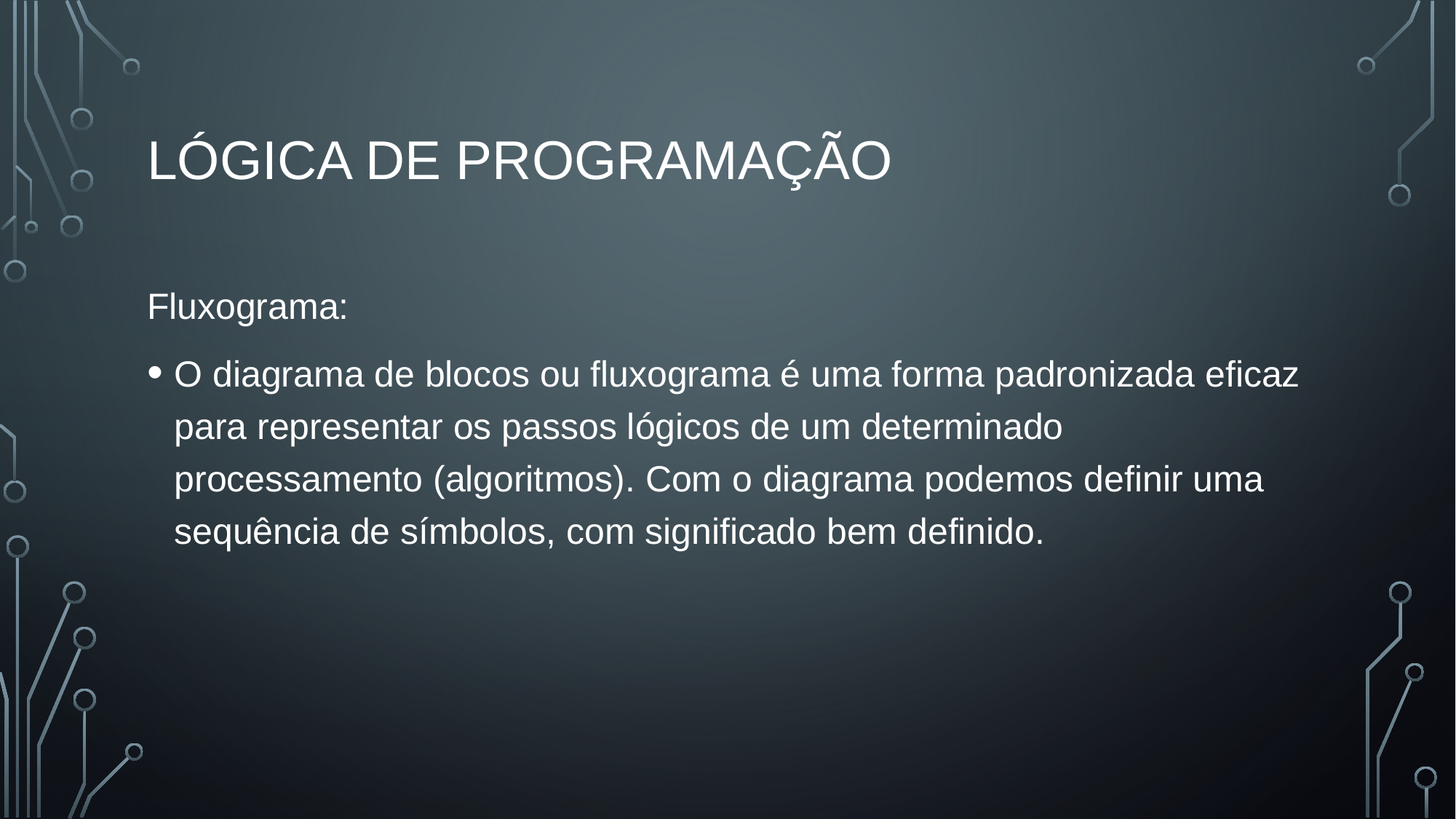

# Lógica de programação
Fluxograma:
O diagrama de blocos ou fluxograma é uma forma padronizada eficaz para representar os passos lógicos de um determinado processamento (algoritmos). Com o diagrama podemos definir uma sequência de símbolos, com significado bem definido.